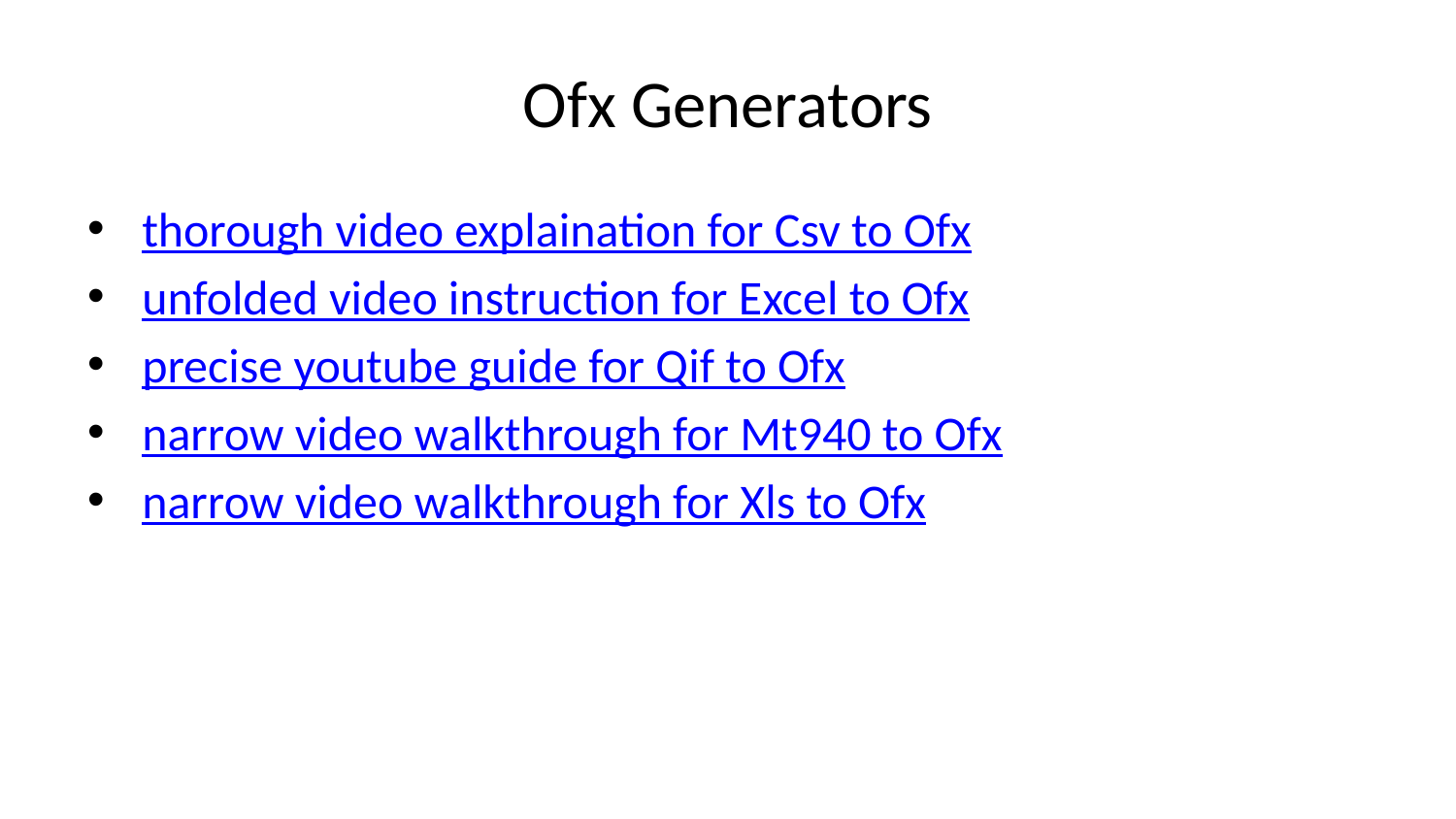

# Ofx Generators
thorough video explaination for Csv to Ofx
unfolded video instruction for Excel to Ofx
precise youtube guide for Qif to Ofx
narrow video walkthrough for Mt940 to Ofx
narrow video walkthrough for Xls to Ofx